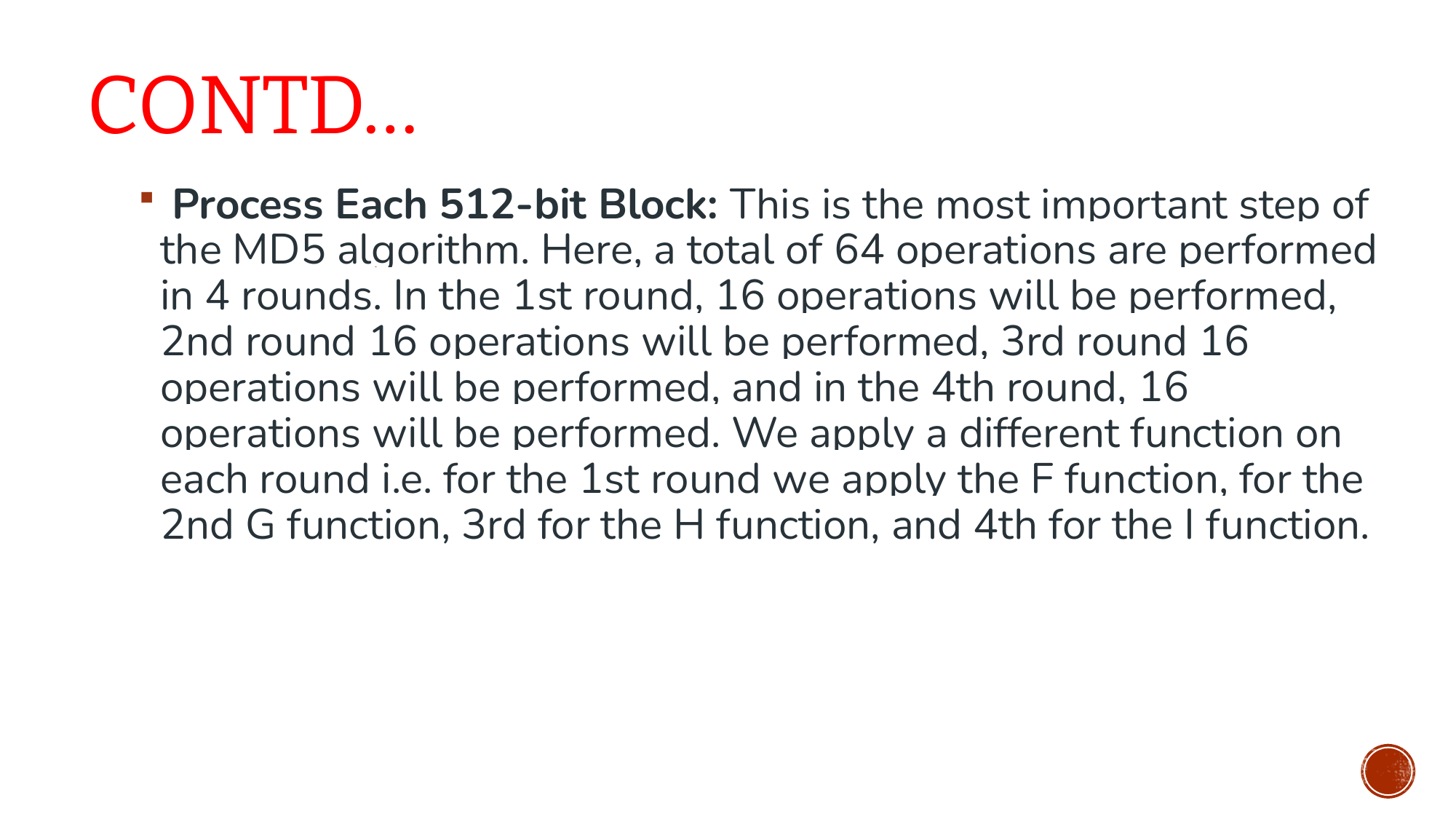

# CONTD…
 Process Each 512-bit Block: This is the most important step of the MD5 algorithm. Here, a total of 64 operations are performed in 4 rounds. In the 1st round, 16 operations will be performed, 2nd round 16 operations will be performed, 3rd round 16 operations will be performed, and in the 4th round, 16 operations will be performed. We apply a different function on each round i.e. for the 1st round we apply the F function, for the 2nd G function, 3rd for the H function, and 4th for the I function.